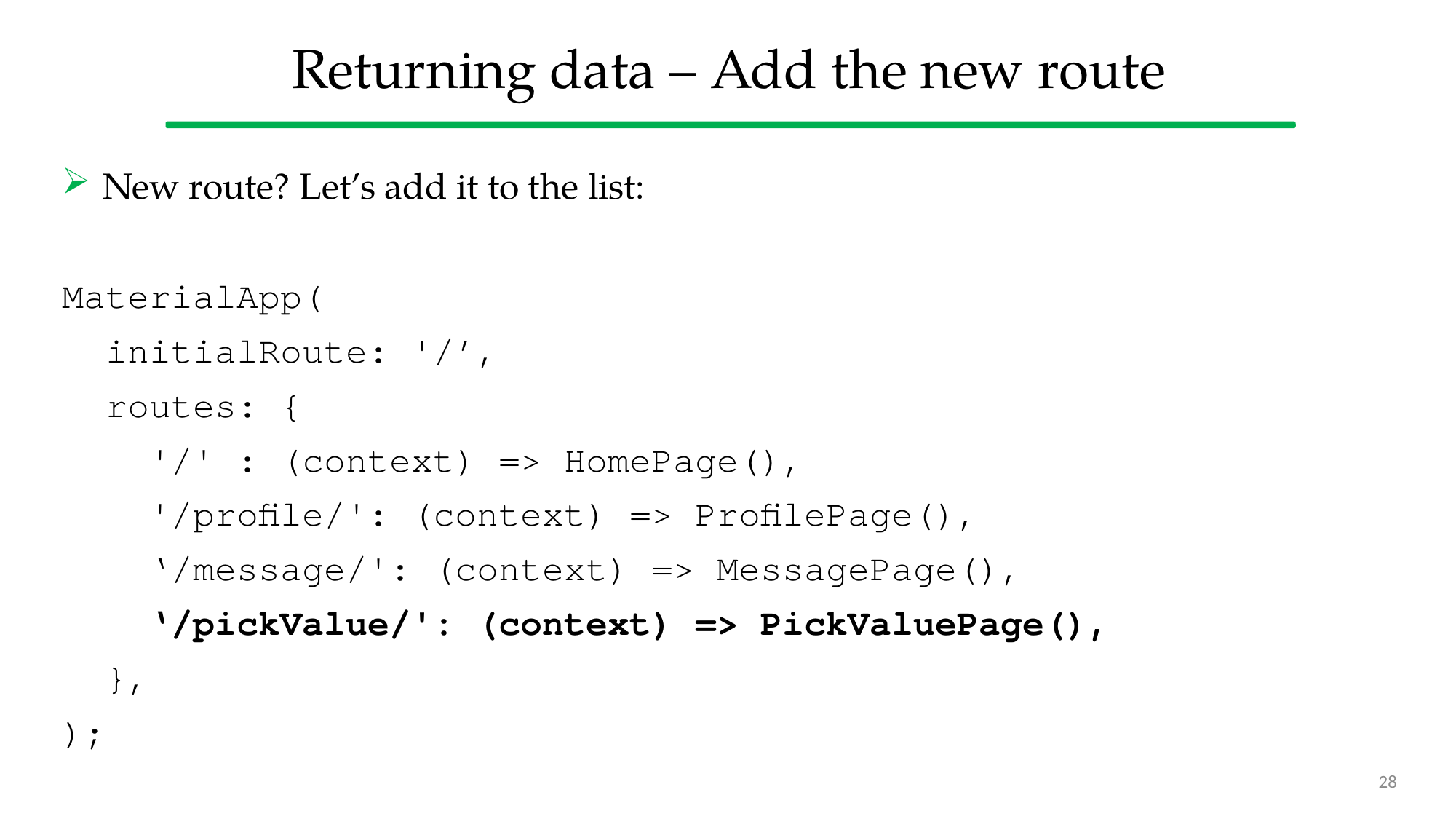

# Returning data – Add the new route
New route? Let’s add it to the list:

MaterialApp(
  initialRoute: '/’,
  routes: {
    '/' : (context) => HomePage(),
    '/profile/': (context) => ProfilePage(),
    ‘/message/': (context) => MessagePage(),
    ‘/pickValue/': (context) => PickValuePage(),
  },
);

28